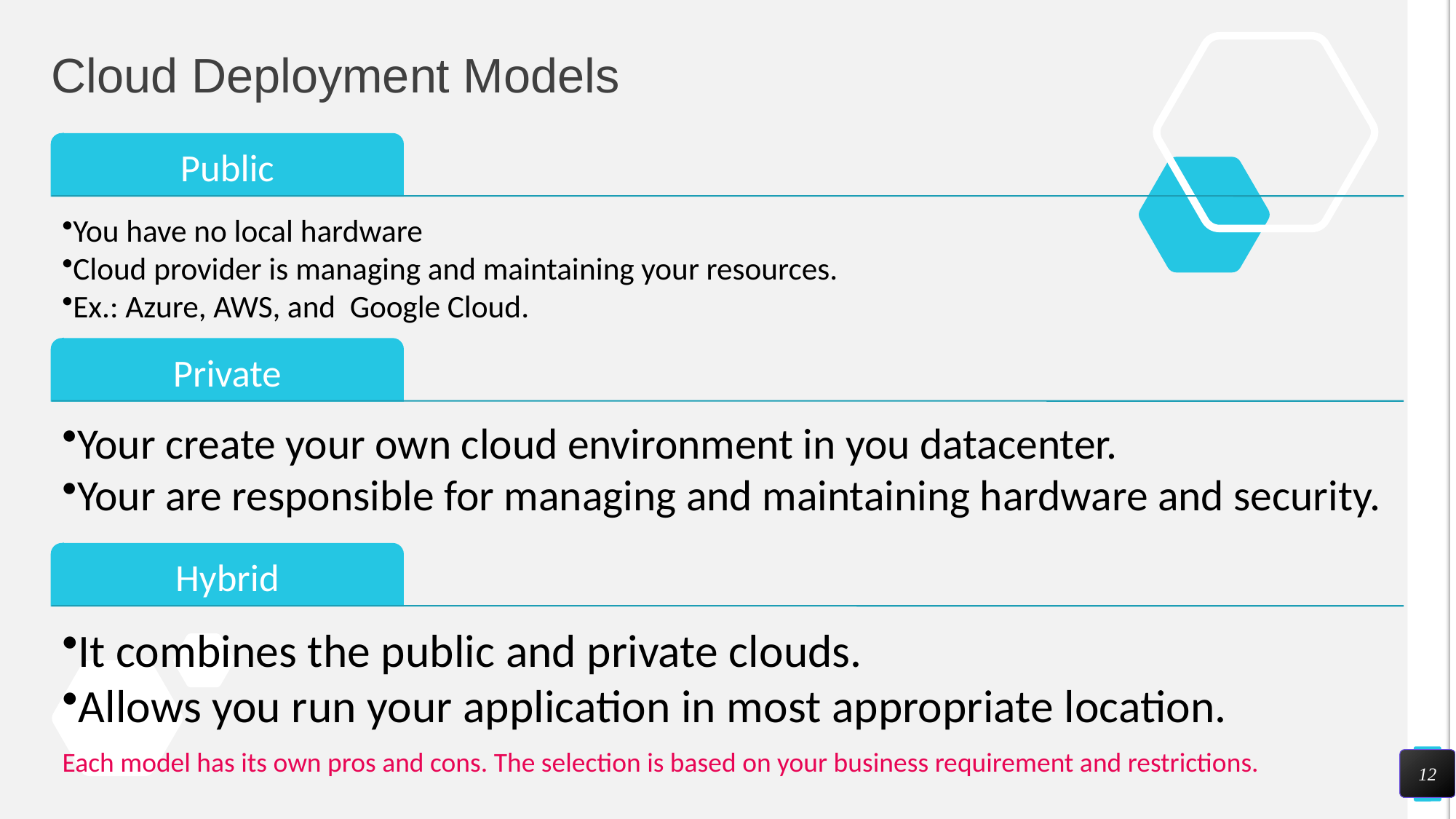

# Cloud Deployment Models
Public
Private
Hybrid
Cloud provider is managing and maintaining your resources.
Ex.: Azure, AWS, and  Google Cloud.
Your are responsible for managing and maintaining hardware and security.
Allows you run your application in most appropriate location.
You have no local hardware
Your create your own cloud environment in you datacenter.
It combines the public and private clouds.
Each model has its own pros and cons. The selection is based on your business requirement and restrictions.
12